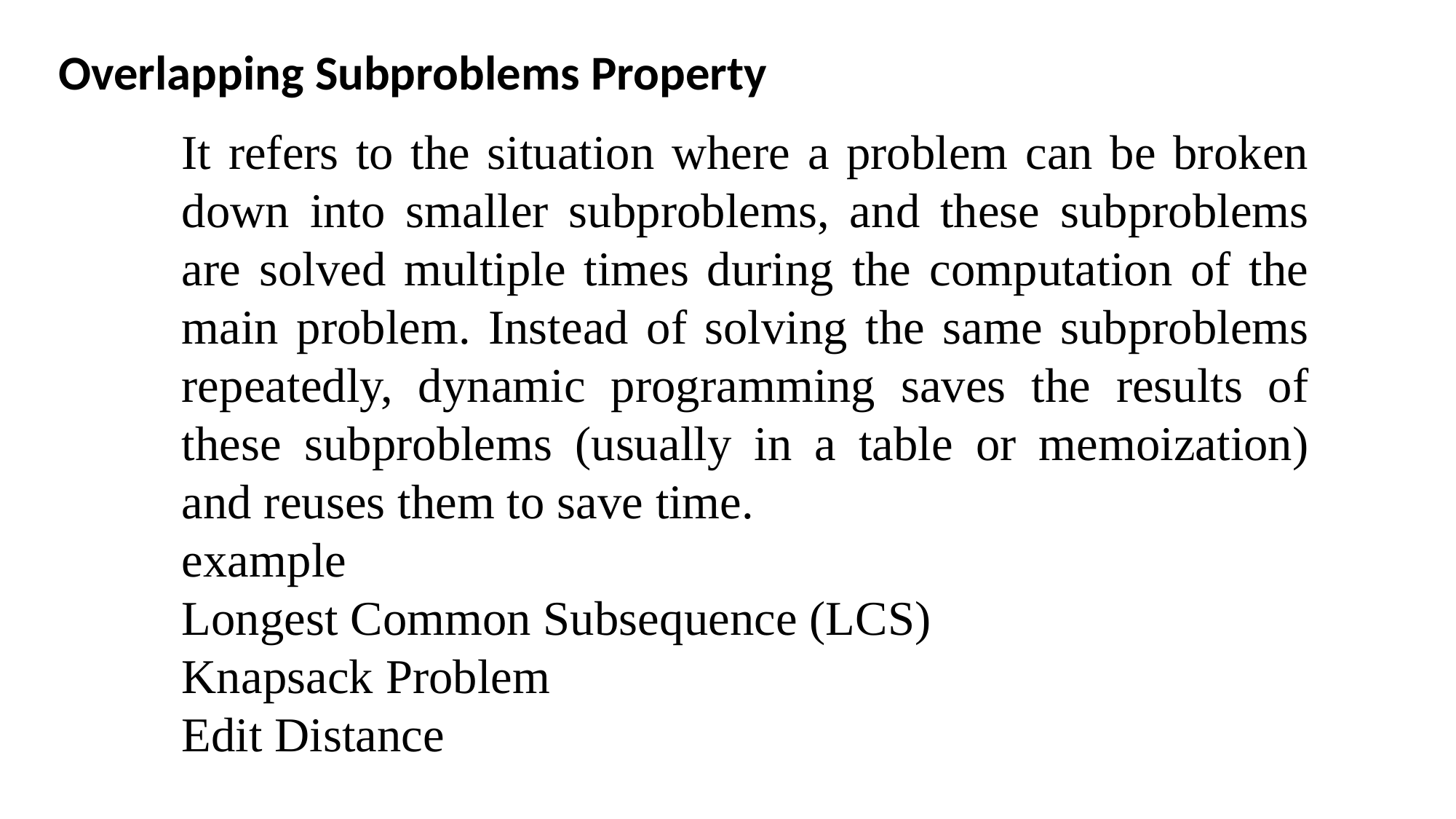

Overlapping Subproblems Property
It refers to the situation where a problem can be broken down into smaller subproblems, and these subproblems are solved multiple times during the computation of the main problem. Instead of solving the same subproblems repeatedly, dynamic programming saves the results of these subproblems (usually in a table or memoization) and reuses them to save time.
example
Longest Common Subsequence (LCS)
Knapsack Problem
Edit Distance